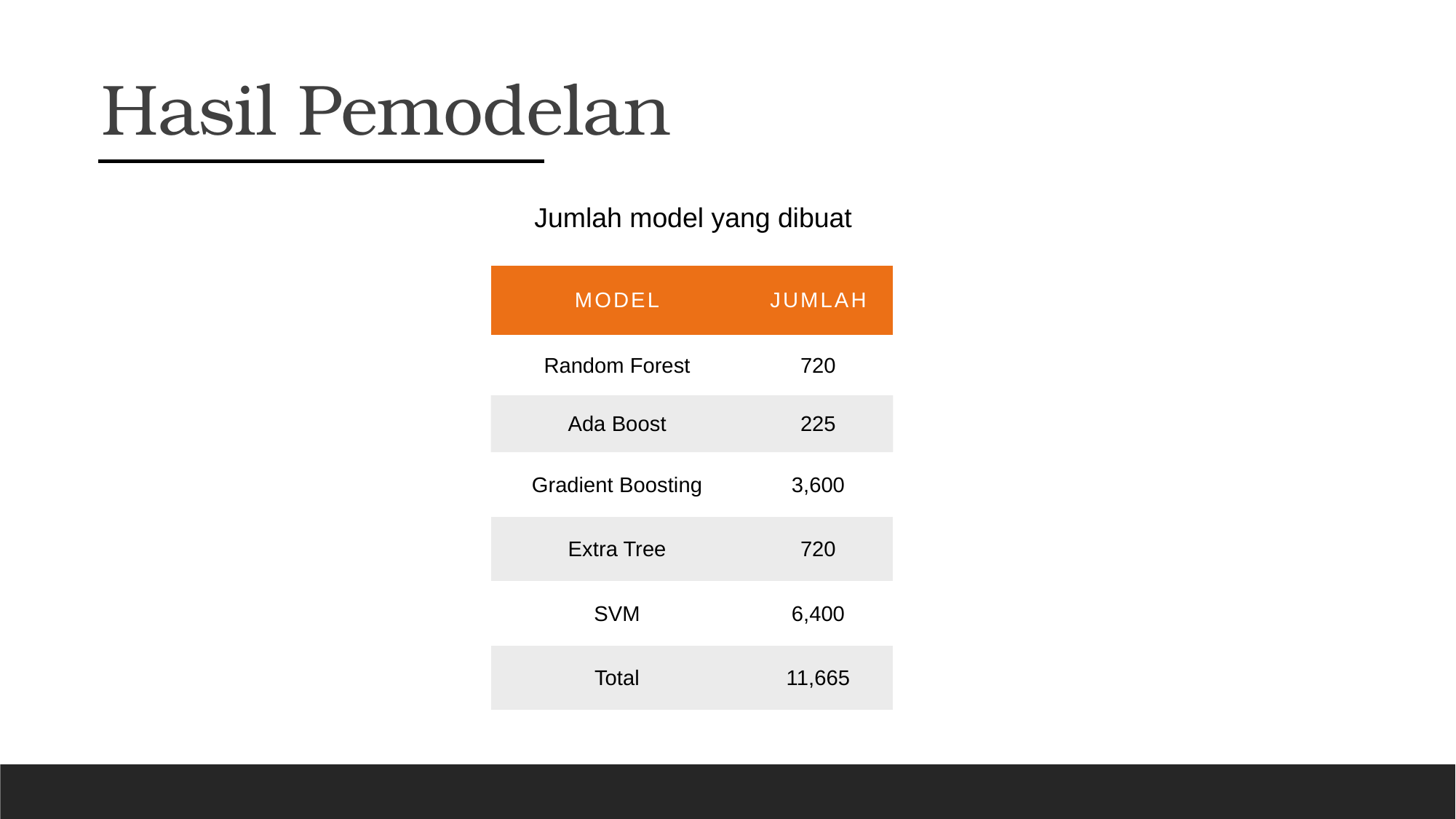

Hasil Pemodelan
Jumlah model yang dibuat
| Model | Jumlah |
| --- | --- |
| Random Forest | 720 |
| Ada Boost | 225 |
| Gradient Boosting | 3,600 |
| Extra Tree | 720 |
| SVM | 6,400 |
| Total | 11,665 |